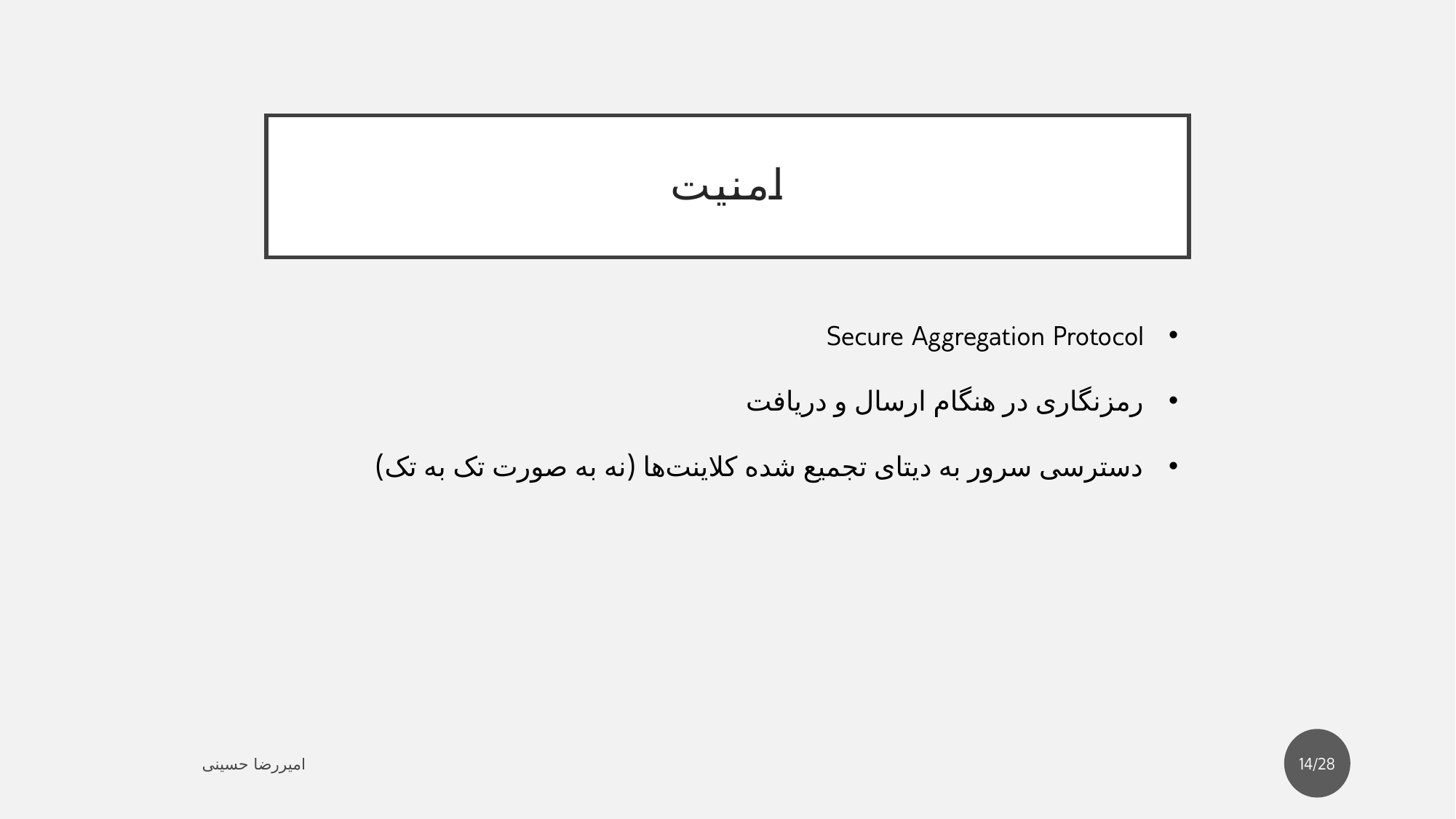

# امنیت
Secure Aggregation Protocol

رمزنگاری در هنگام ارسال و دریافت

دسترسی سرور به دیتای تجمیع شده کلاینت‌ها (نه به صورت تک به تک)
14/28
امیررضا حسینی